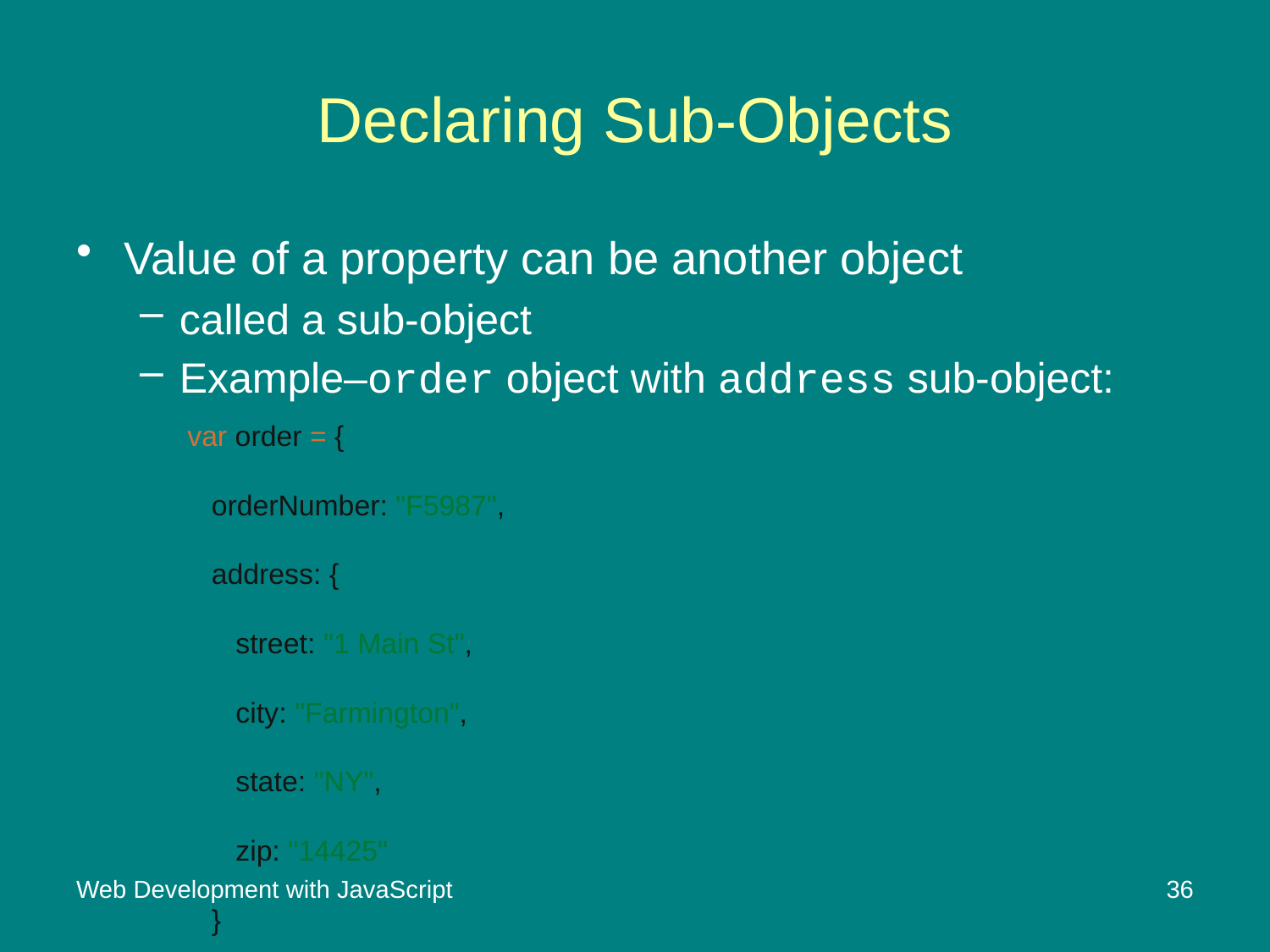

# Declaring Sub-Objects
Value of a property can be another object
called a sub-object
Example–order object with address sub-object:
var order = {
   orderNumber: "F5987",
   address: {
      street: "1 Main St",
      city: "Farmington",
      state: "NY",
      zip: "14425"
   }
};
Web Development with JavaScript
36